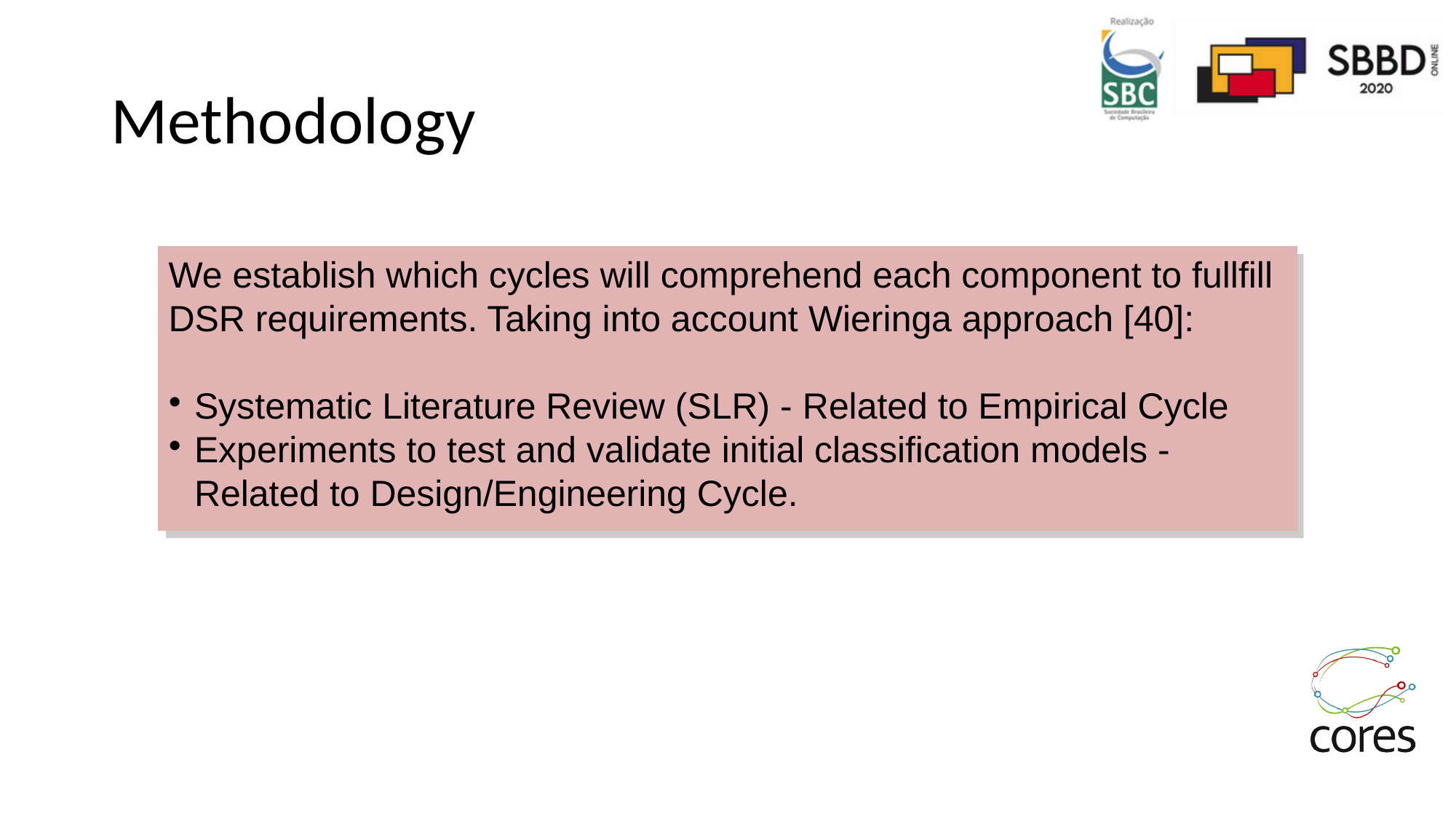

Methodology
We establish which cycles will comprehend each component to fullfill DSR requirements. Taking into account Wieringa approach [40]:

Systematic Literature Review (SLR) - Related to Empirical Cycle
Experiments to test and validate initial classification models - Related to Design/Engineering Cycle.